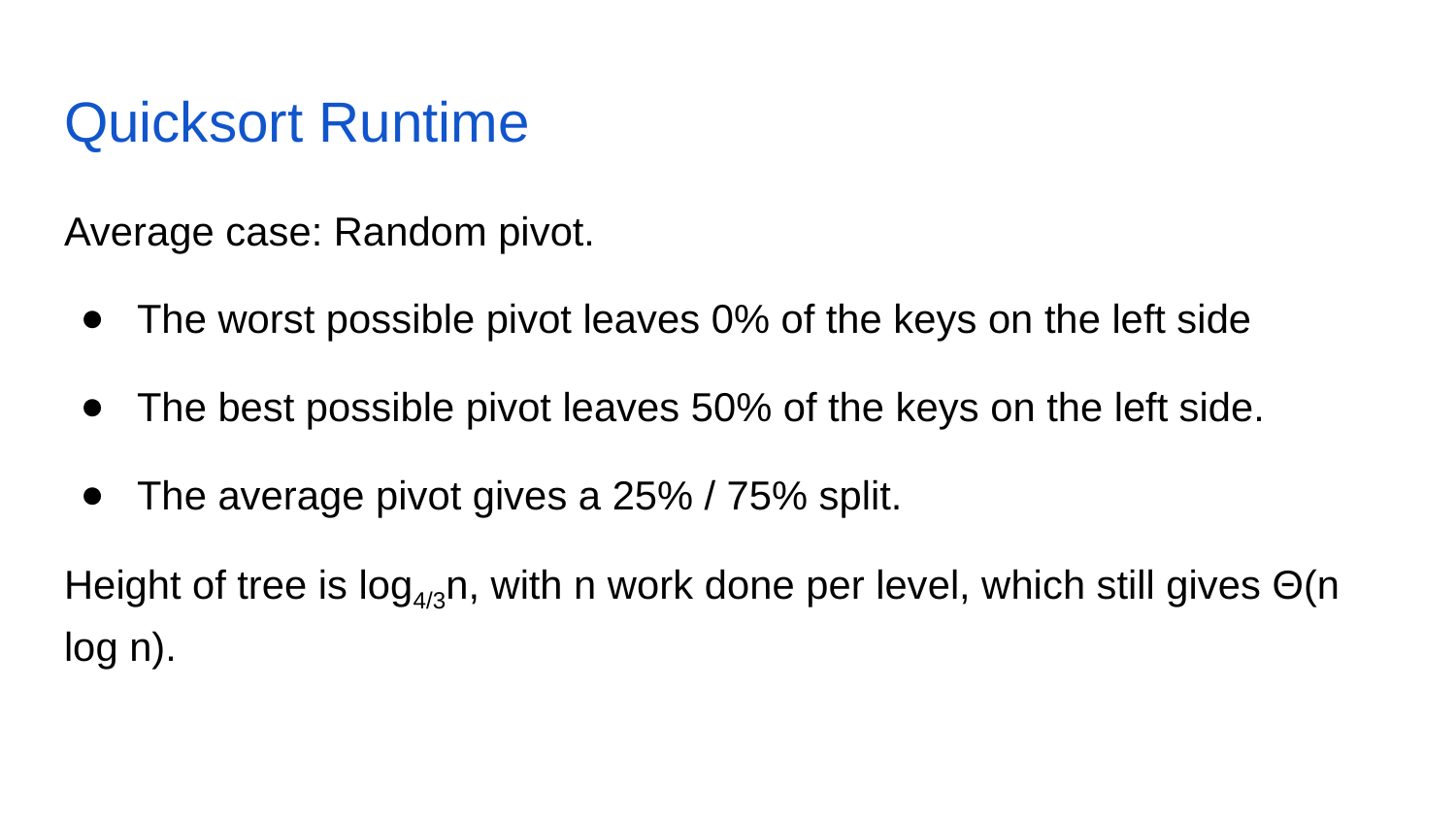

# Quicksort Runtime
Average case: Random pivot.
The worst possible pivot leaves 0% of the keys on the left side
The best possible pivot leaves 50% of the keys on the left side.
The average pivot gives a 25% / 75% split.
Height of tree is log4/3n, with n work done per level, which still gives Θ(n log n).